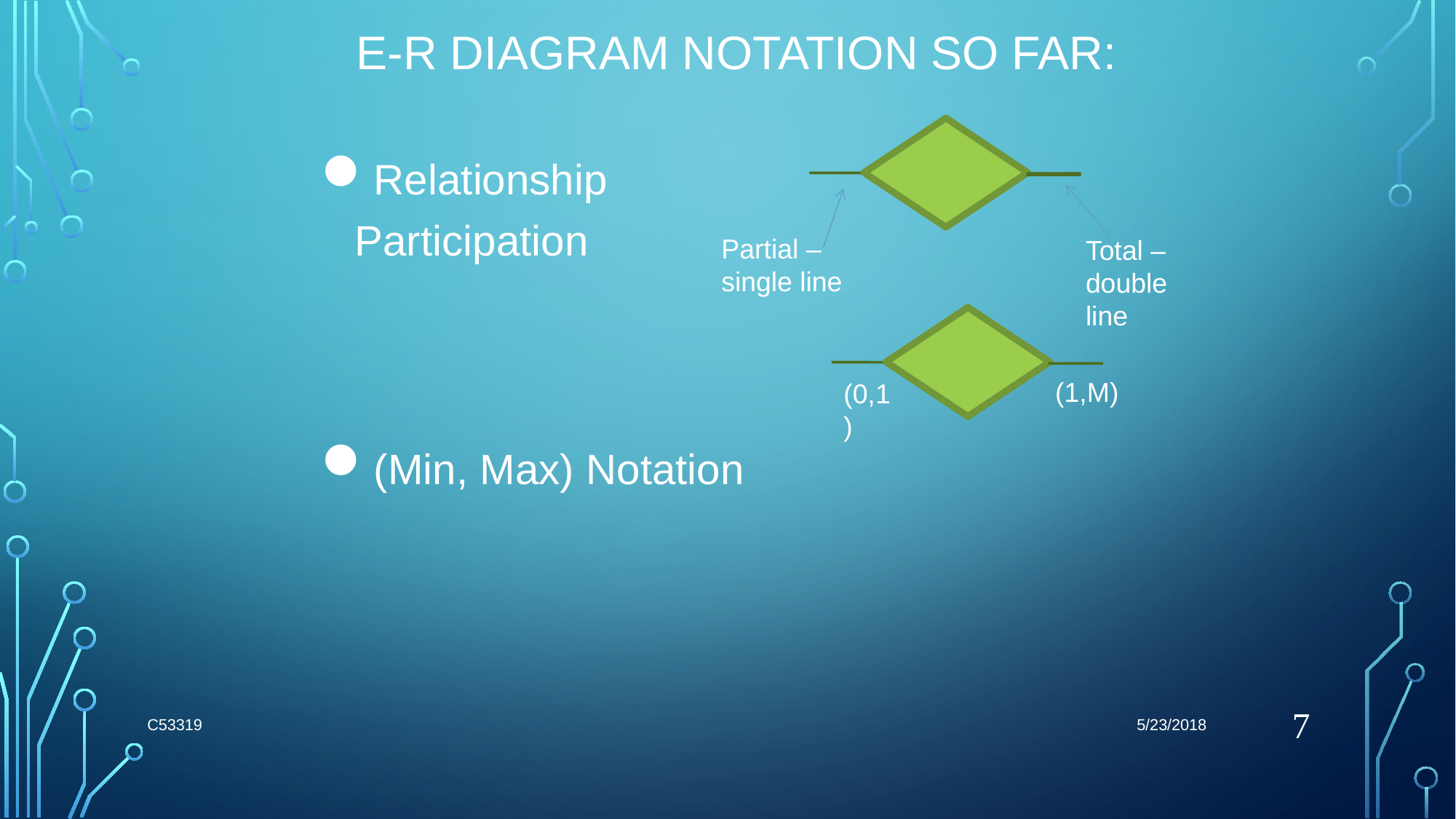

5/23/2018
# E-R Diagram Notation So Far:

Partial – single line
Total – double line
Relationship Participation

(Min, Max) Notation

(1,M)
(0,1)
7
C53319